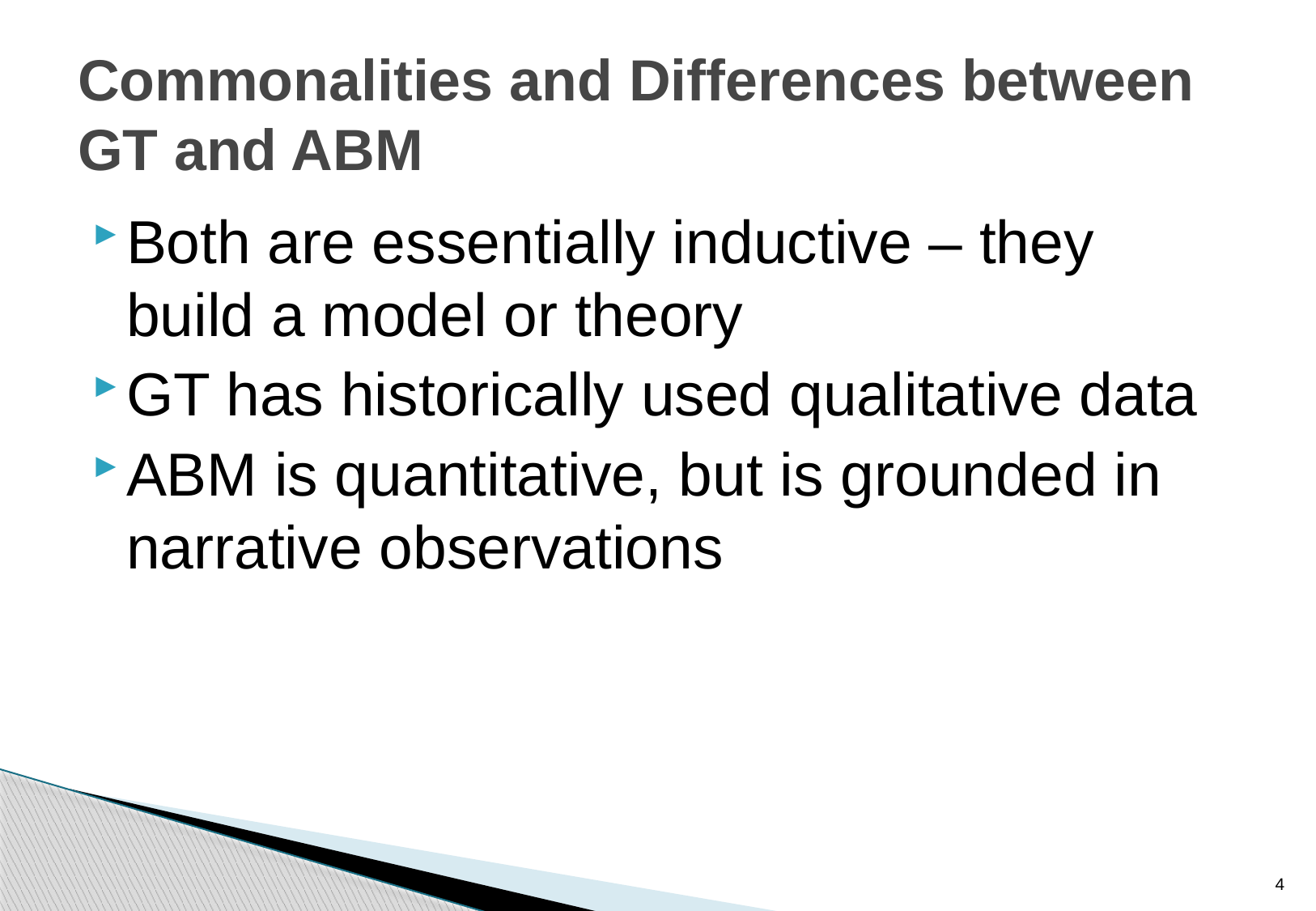

# Commonalities and Differences between GT and ABM
Both are essentially inductive – they build a model or theory
GT has historically used qualitative data
ABM is quantitative, but is grounded in narrative observations

4